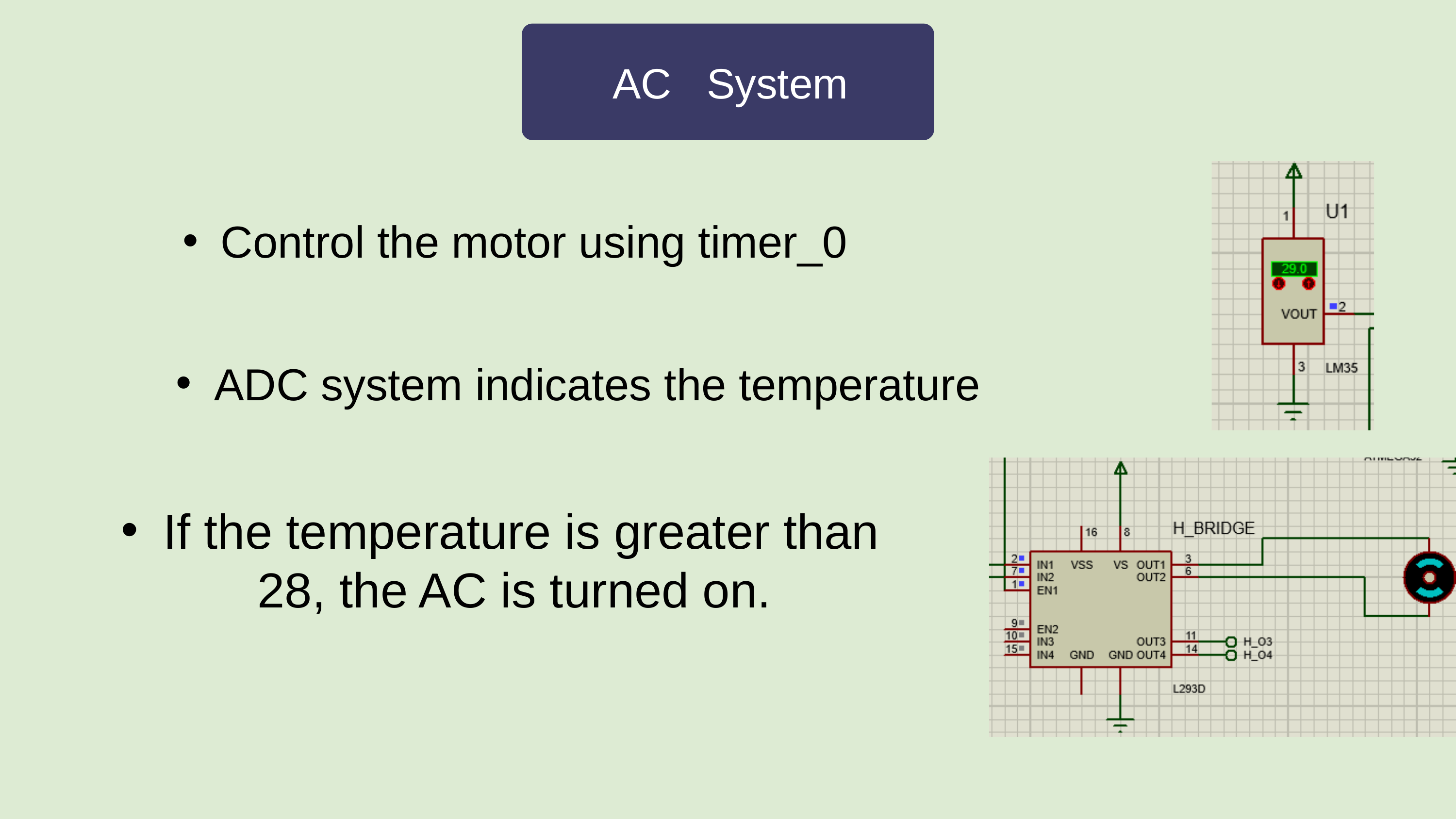

AC   System

Control the motor using timer_0
ADC system indicates the temperature

If the temperature is greater than 28, the AC is turned on.